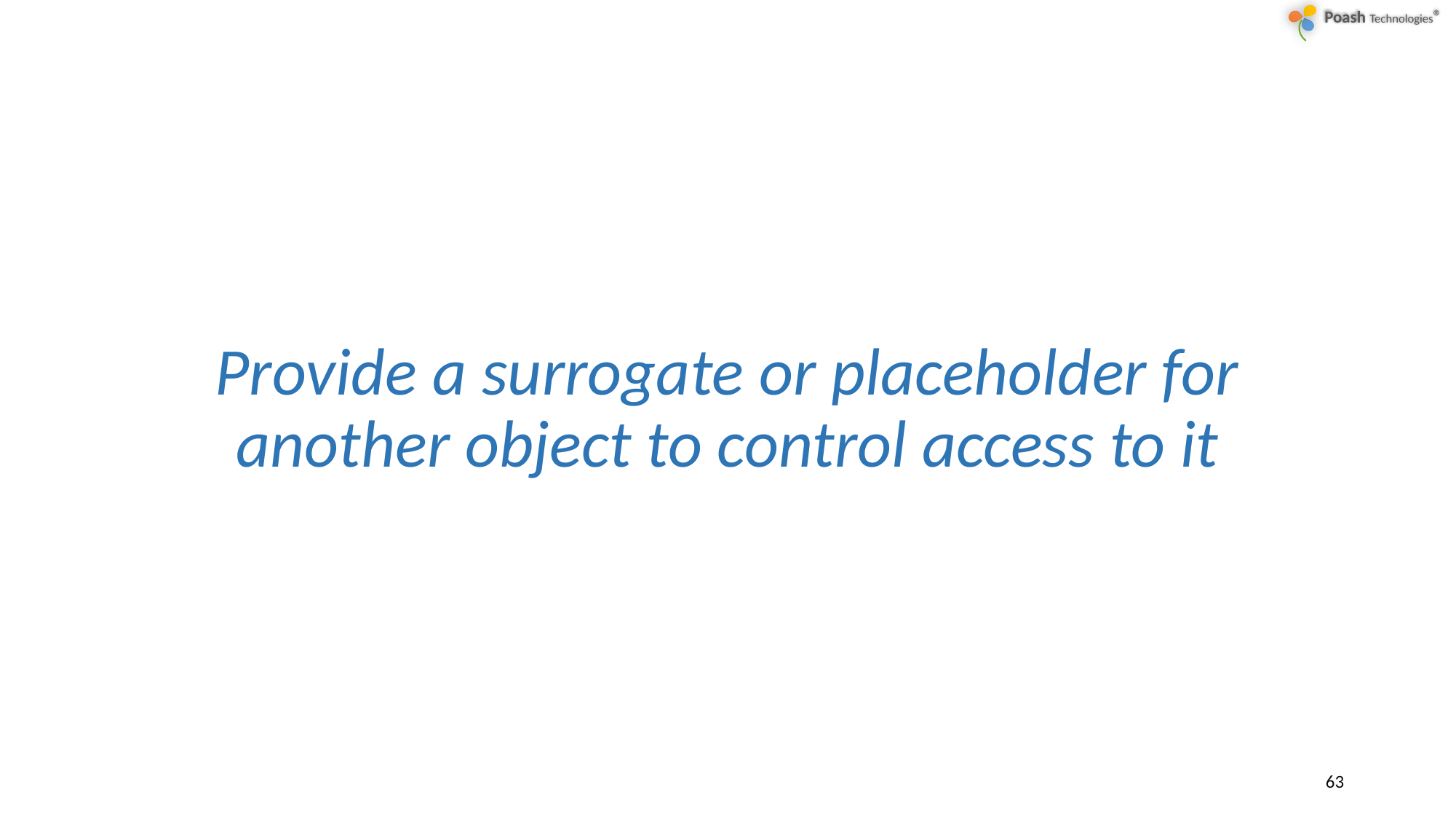

Provide a surrogate or placeholder for another object to control access to it
63